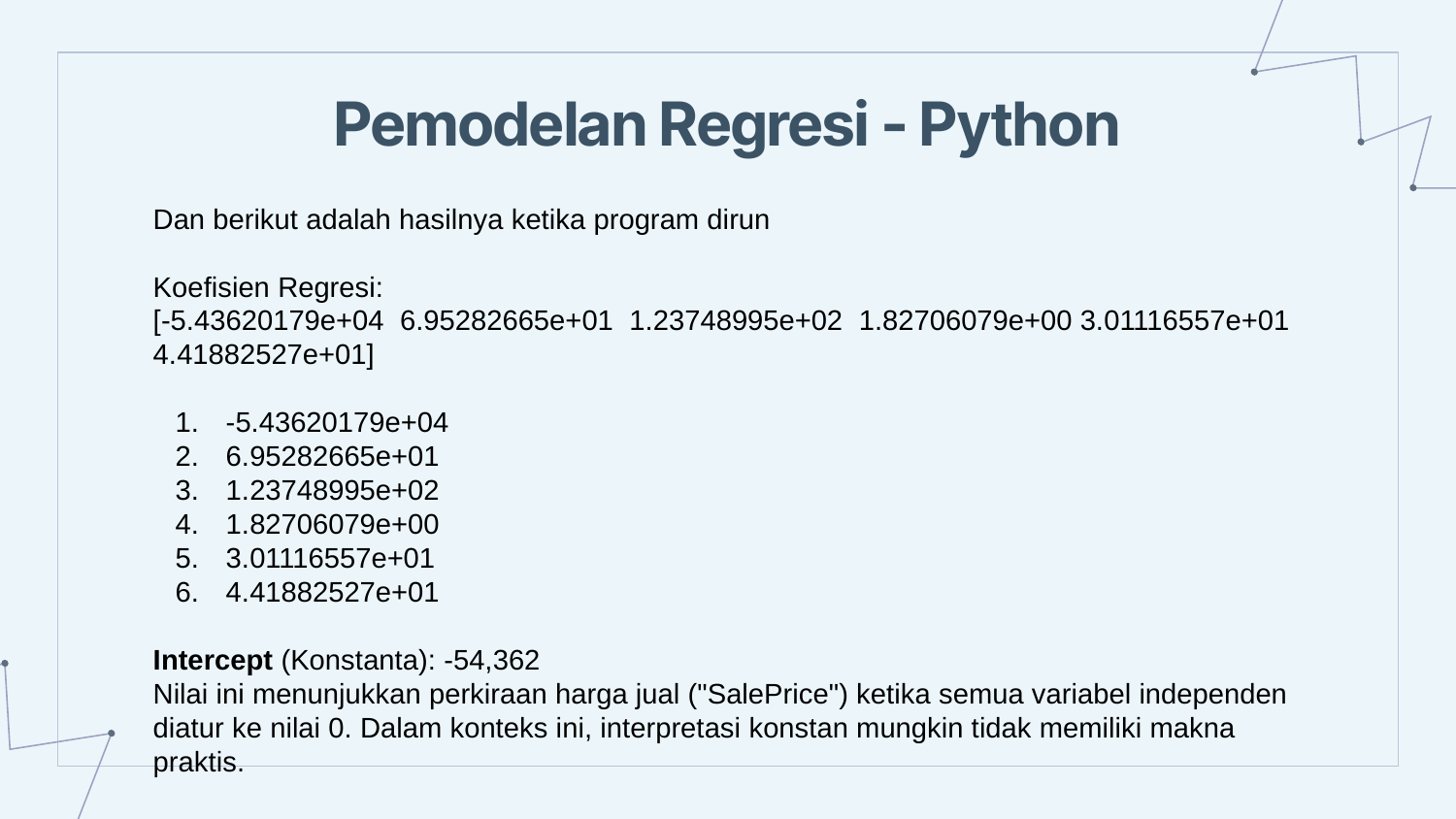

# Pemodelan Regresi - Python
Dan berikut adalah hasilnya ketika program dirun

Koefisien Regresi:
[-5.43620179e+04  6.95282665e+01  1.23748995e+02  1.82706079e+00 3.01116557e+01  4.41882527e+01]

-5.43620179e+04
6.95282665e+01
1.23748995e+02
1.82706079e+00
3.01116557e+01
4.41882527e+01

Intercept (Konstanta): -54,362
Nilai ini menunjukkan perkiraan harga jual ("SalePrice") ketika semua variabel independen diatur ke nilai 0. Dalam konteks ini, interpretasi konstan mungkin tidak memiliki makna praktis.